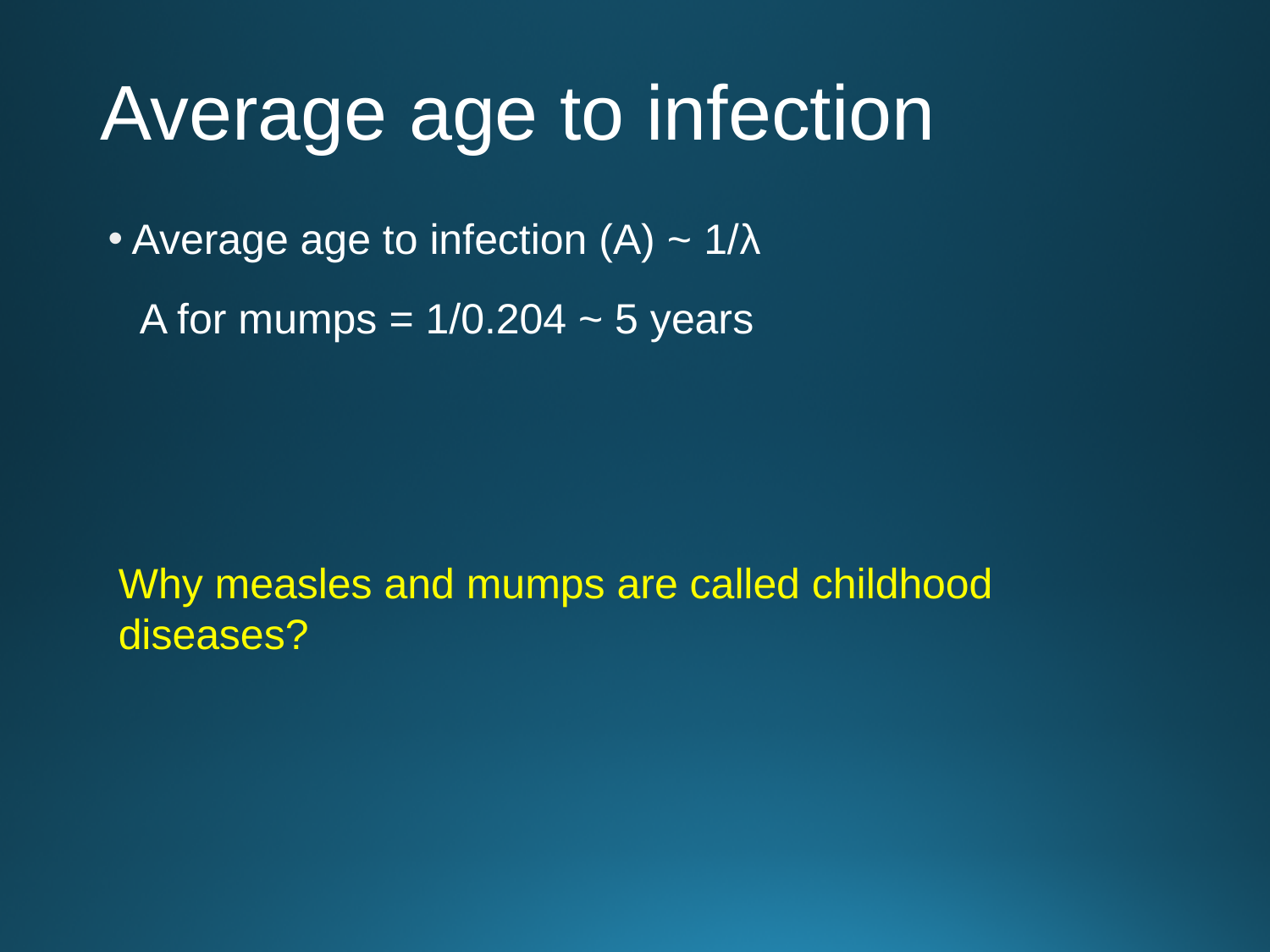

# Average age to infection
Average age to infection (A) ~ 1/λ
A for mumps = 1/0.204 ~ 5 years
Why measles and mumps are called childhood diseases?